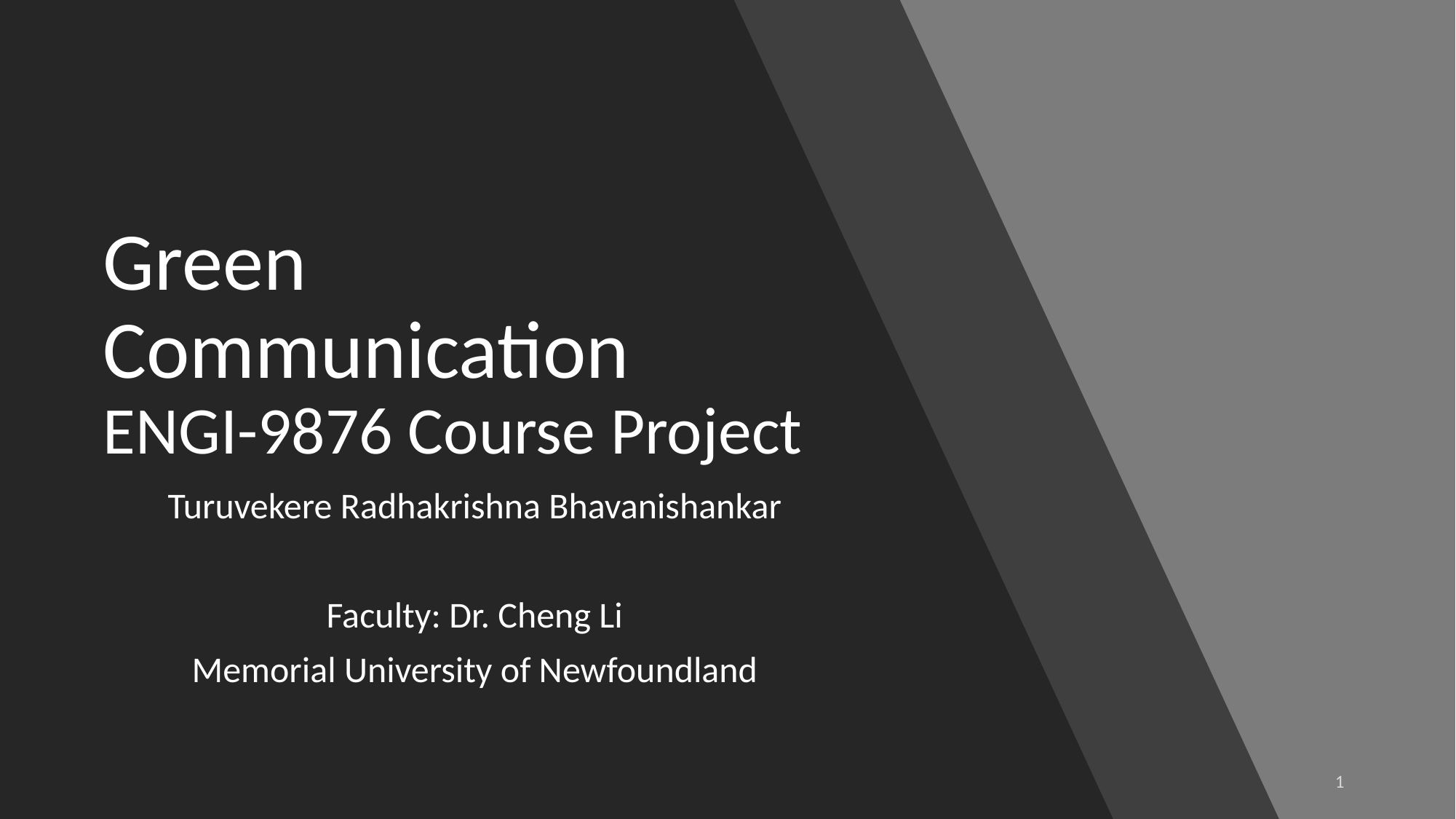

# Green Communication ENGI-9876 Course Project
Turuvekere Radhakrishna Bhavanishankar

Faculty: Dr. Cheng Li
Memorial University of Newfoundland
1